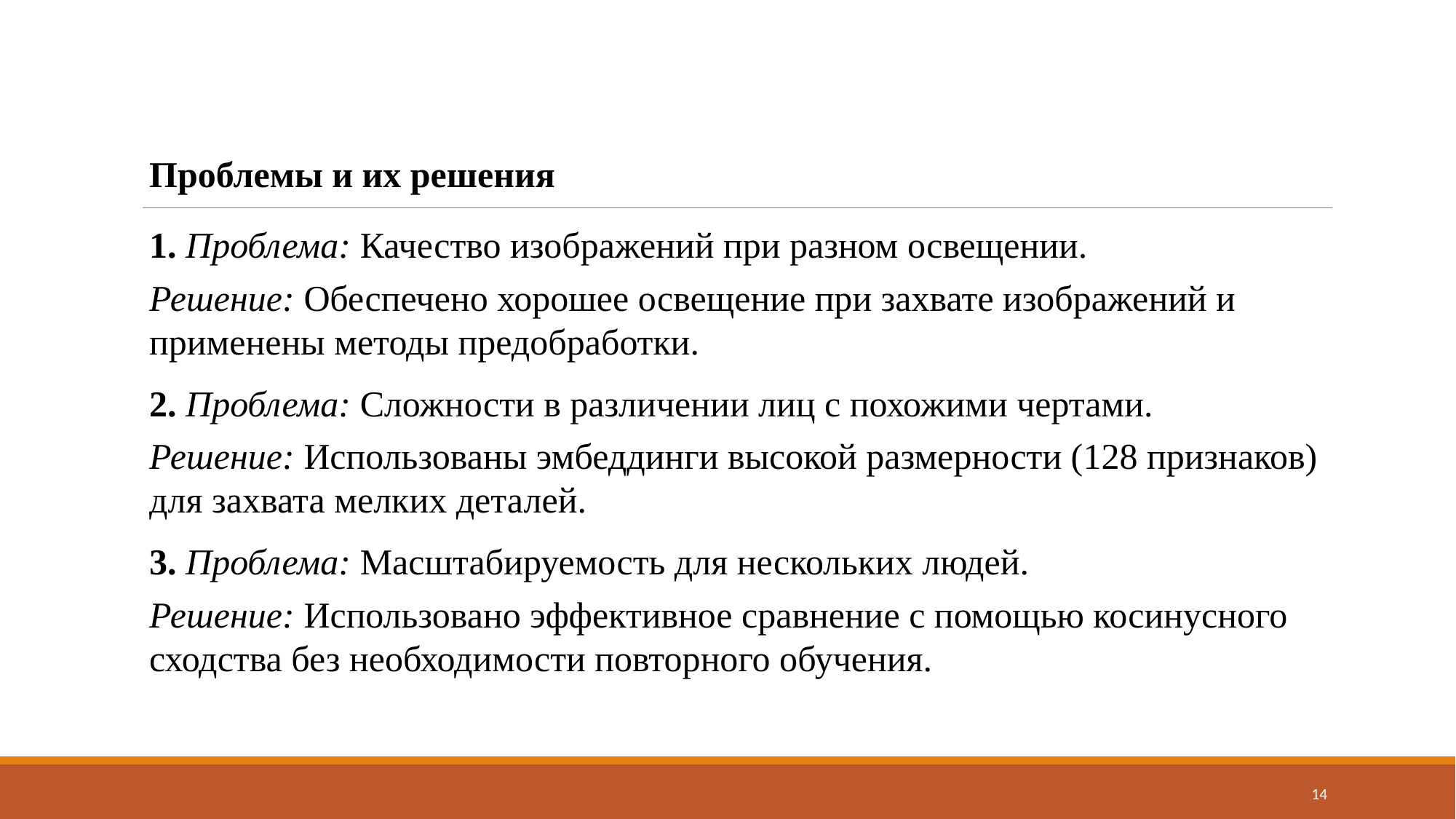

Проблемы и их решения
1. Проблема: Качество изображений при разном освещении.
Решение: Обеспечено хорошее освещение при захвате изображений и применены методы предобработки.
2. Проблема: Сложности в различении лиц с похожими чертами.
Решение: Использованы эмбеддинги высокой размерности (128 признаков) для захвата мелких деталей.
3. Проблема: Масштабируемость для нескольких людей.
Решение: Использовано эффективное сравнение с помощью косинусного сходства без необходимости повторного обучения.
14